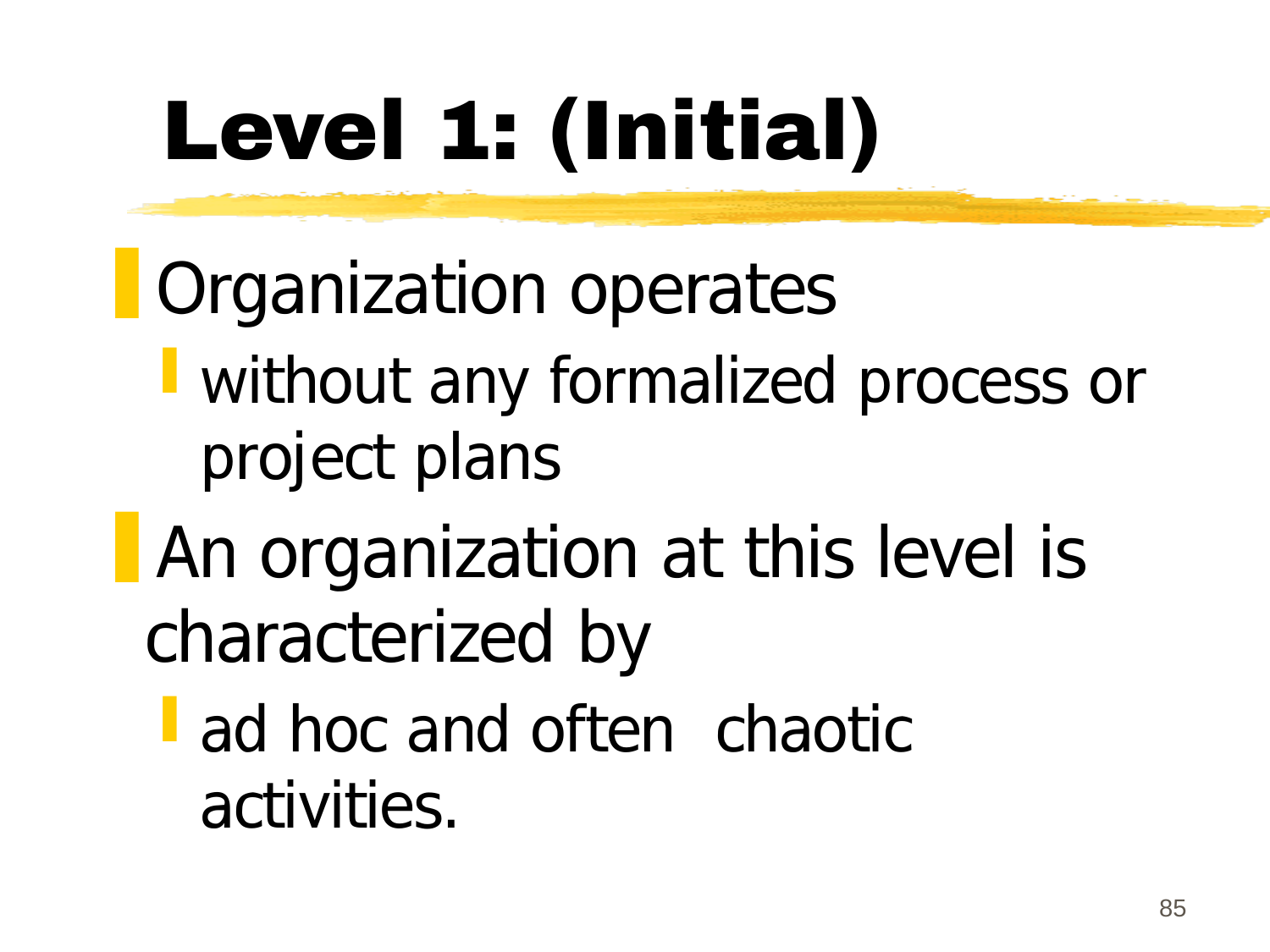

# Level 1: (Initial)
Organization operates
without any formalized process or project plans
An organization at this level is characterized by
ad hoc and often  chaotic activities.
85